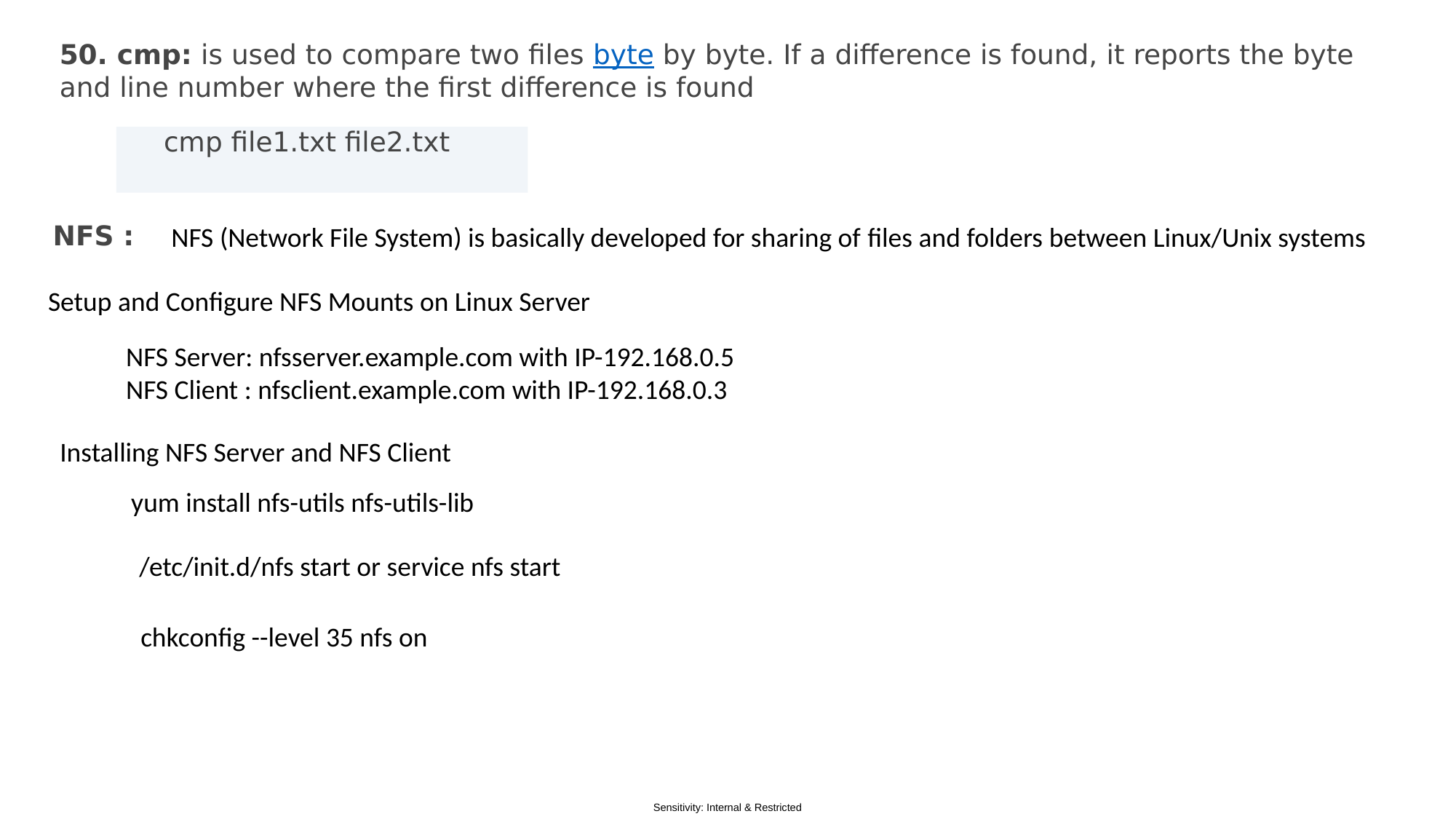

50. cmp: is used to compare two files byte by byte. If a difference is found, it reports the byte and line number where the first difference is found
cmp file1.txt file2.txt
NFS :
NFS (Network File System) is basically developed for sharing of files and folders between Linux/Unix systems
Setup and Configure NFS Mounts on Linux Server
NFS Server: nfsserver.example.com with IP-192.168.0.5
NFS Client : nfsclient.example.com with IP-192.168.0.3
Installing NFS Server and NFS Client
yum install nfs-utils nfs-utils-lib
/etc/init.d/nfs start or service nfs start
chkconfig --level 35 nfs on